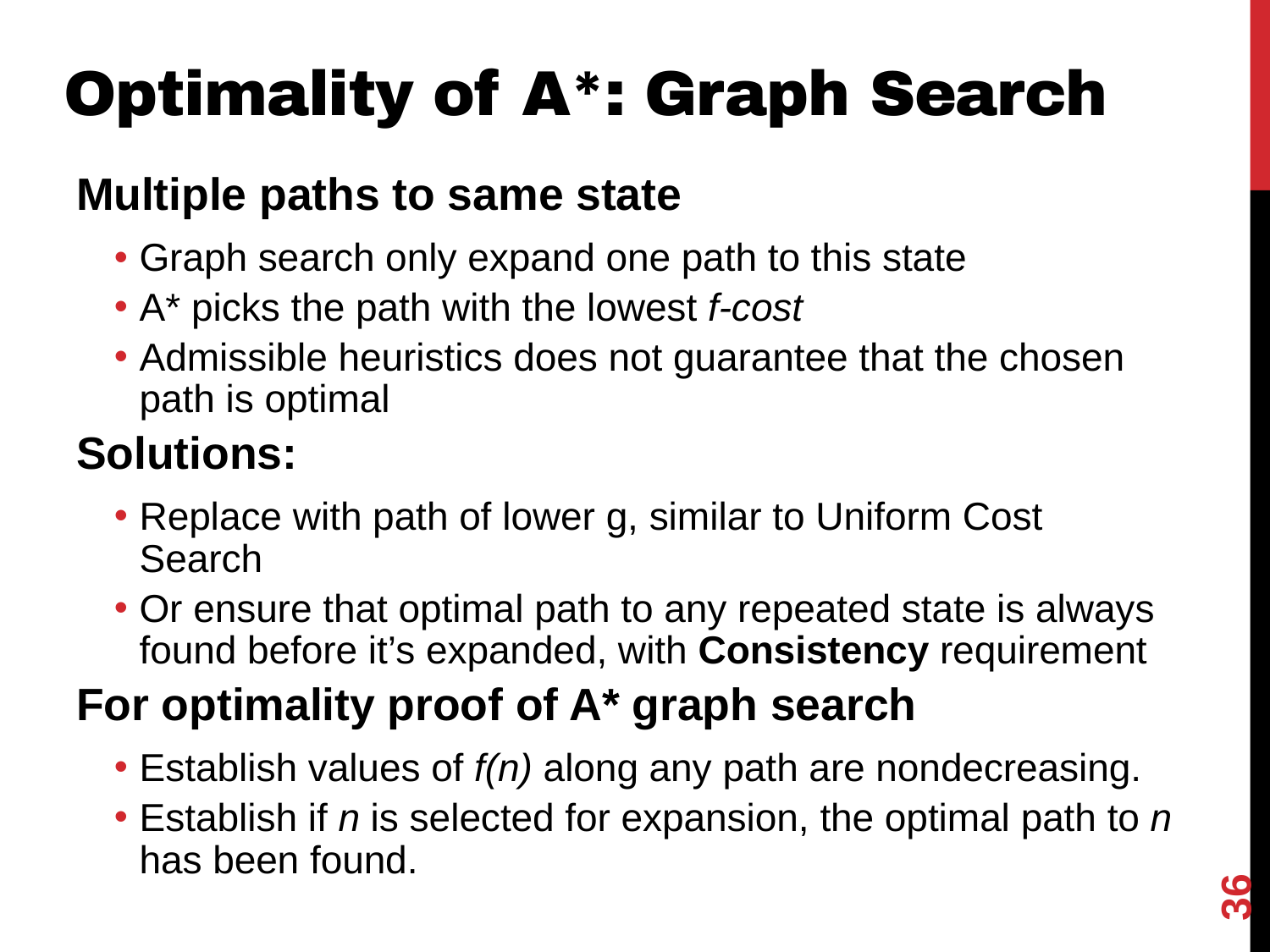

# Optimality of A*: Graph Search
Multiple paths to same state
Graph search only expand one path to this state
A* picks the path with the lowest f-cost
Admissible heuristics does not guarantee that the chosen path is optimal
Solutions:
Replace with path of lower g, similar to Uniform Cost Search
Or ensure that optimal path to any repeated state is always found before it’s expanded, with Consistency requirement
For optimality proof of A* graph search
Establish values of f(n) along any path are nondecreasing.
Establish if n is selected for expansion, the optimal path to n has been found.
36